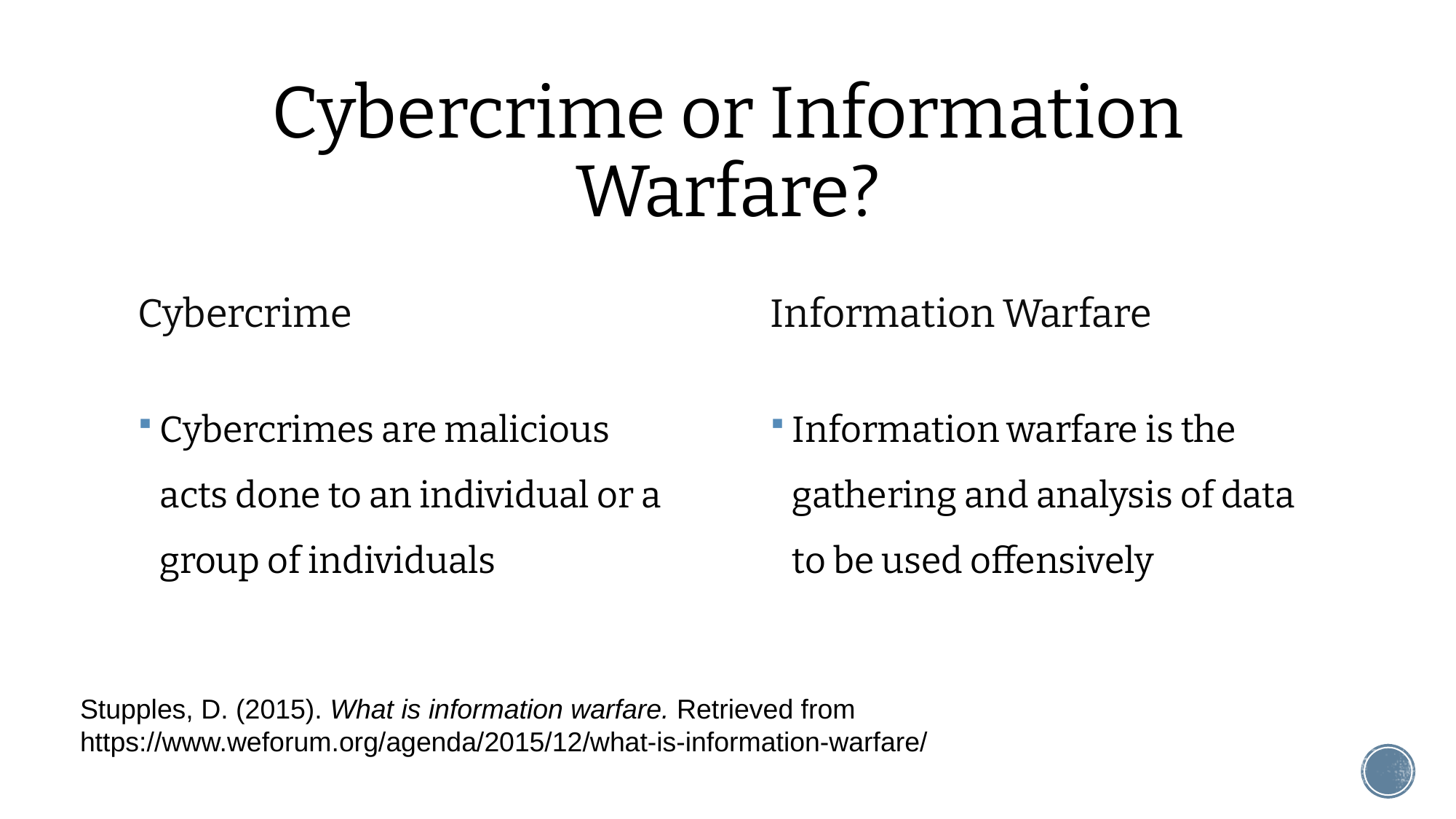

# Cybercrime or Information Warfare?
Cybercrime
Information Warfare
Cybercrimes are malicious acts done to an individual or a group of individuals
Information warfare is the gathering and analysis of data to be used offensively
Stupples, D. (2015). What is information warfare. Retrieved from https://www.weforum.org/agenda/2015/12/what-is-information-warfare/